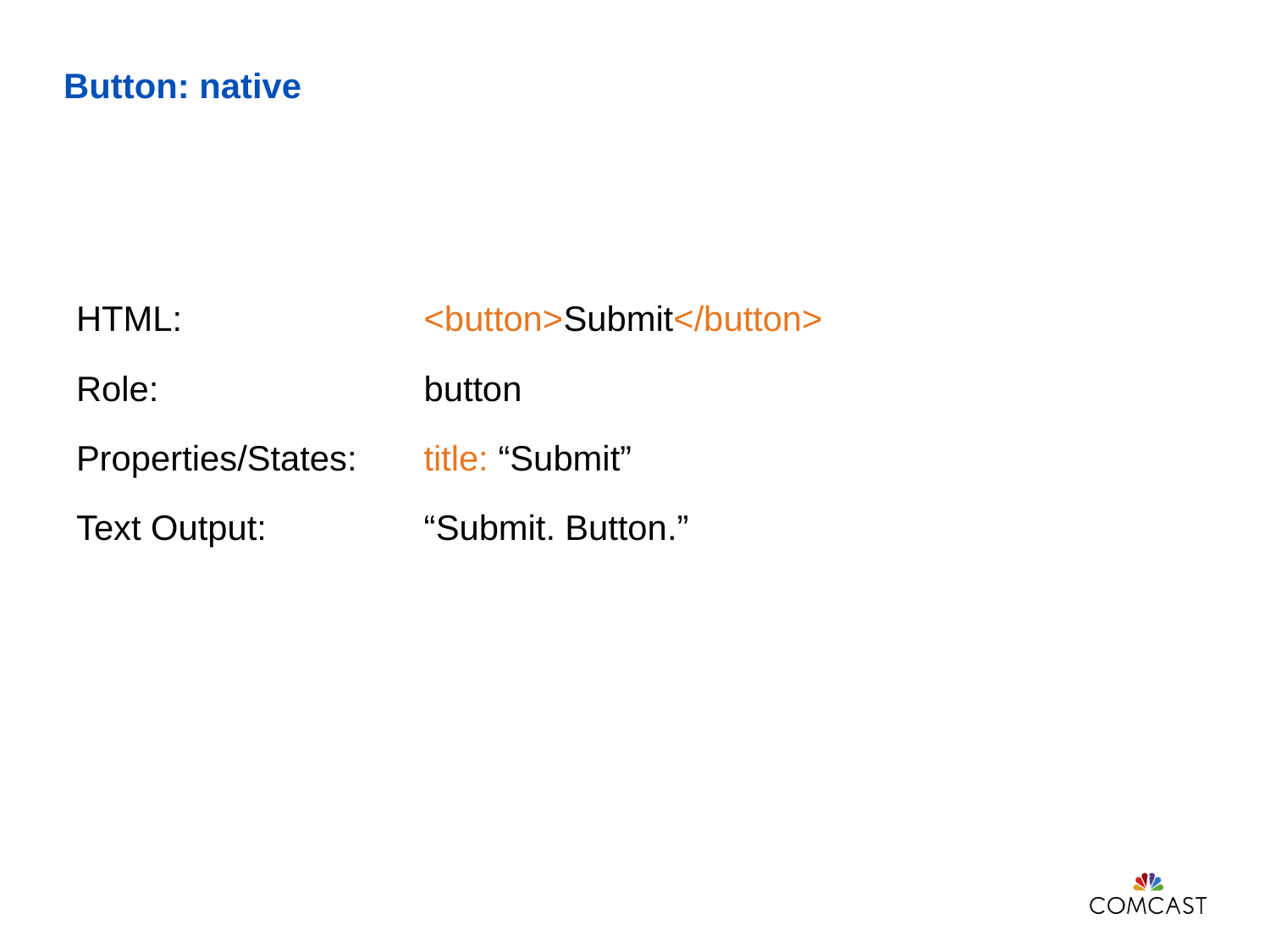

# Button: native
HTML:
<button>Submit</button>
Role:
button
Properties/States:
title: “Submit”
Text Output:
“Submit. Button.”